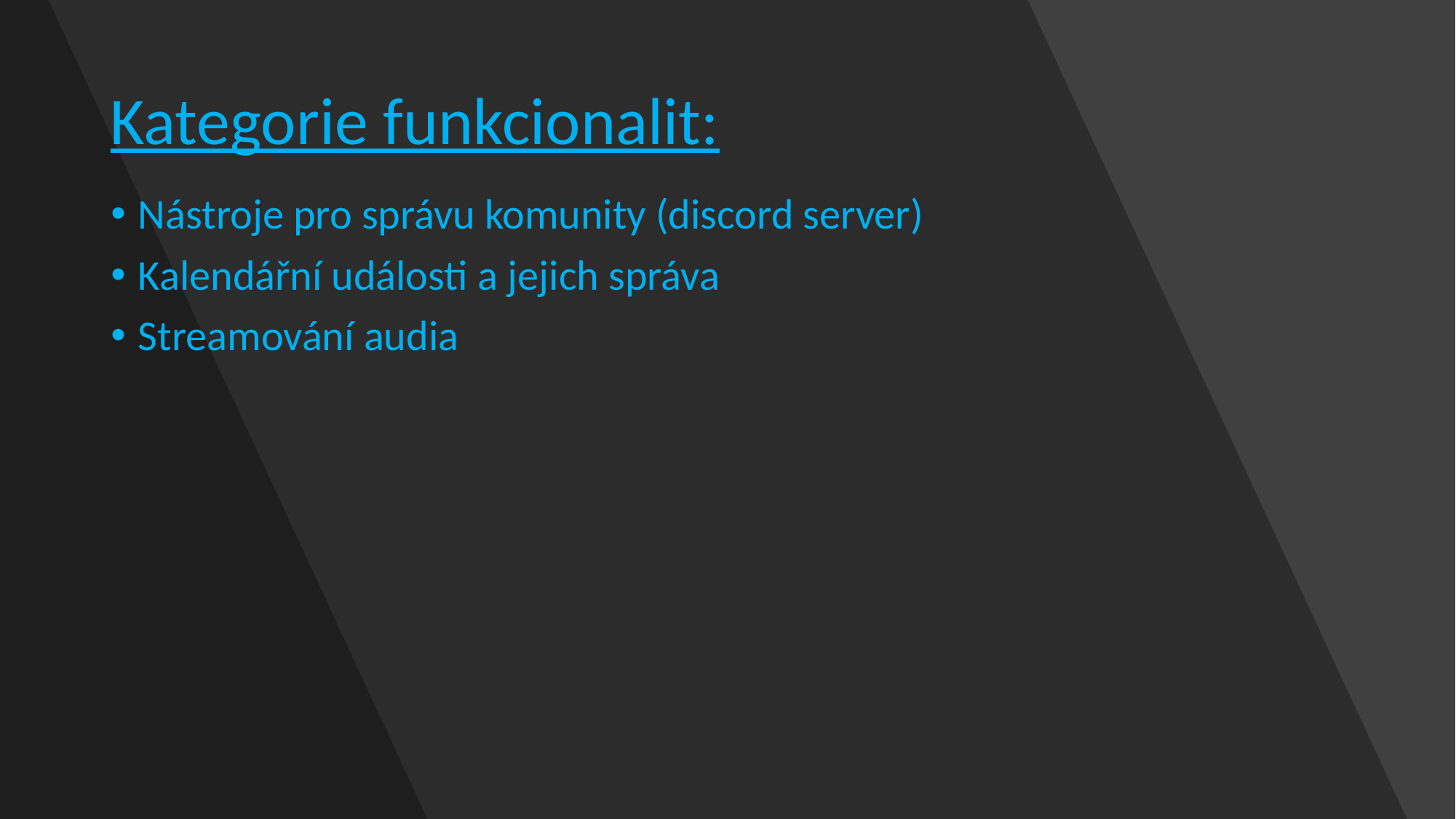

# Kategorie funkcionalit:
Nástroje pro správu komunity (discord server)
Kalendářní události a jejich správa
Streamování audia